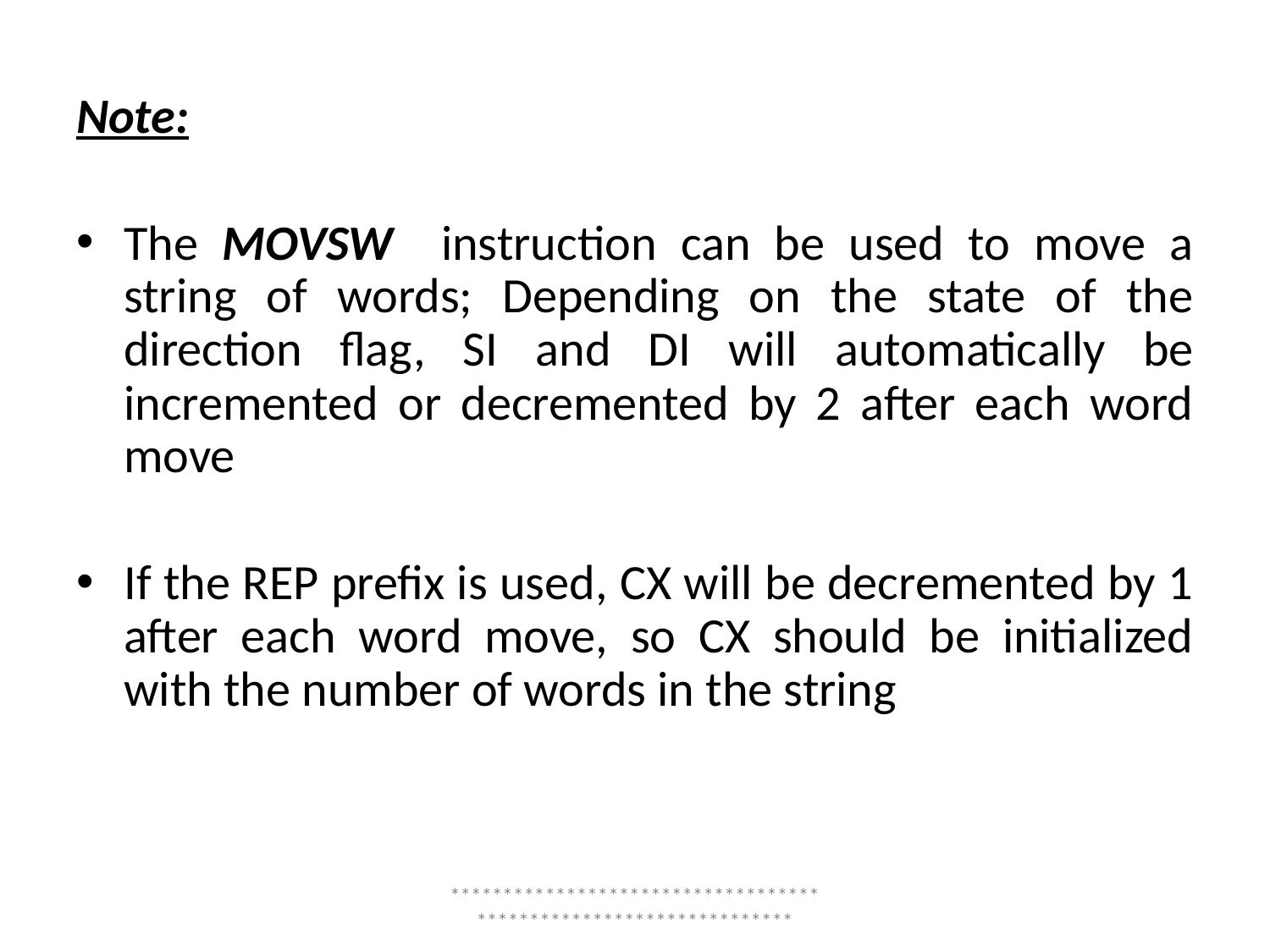

Note:

The MOVSW  instruction can be used to move a string of words; Depending on the state of the direction flag, SI and DI will automatically be incremented or decremented by 2 after each word move

If the REP prefix is used, CX will be decremented by 1 after each word move, so CX should be initialized with the number of words in the string
*****************************************************************